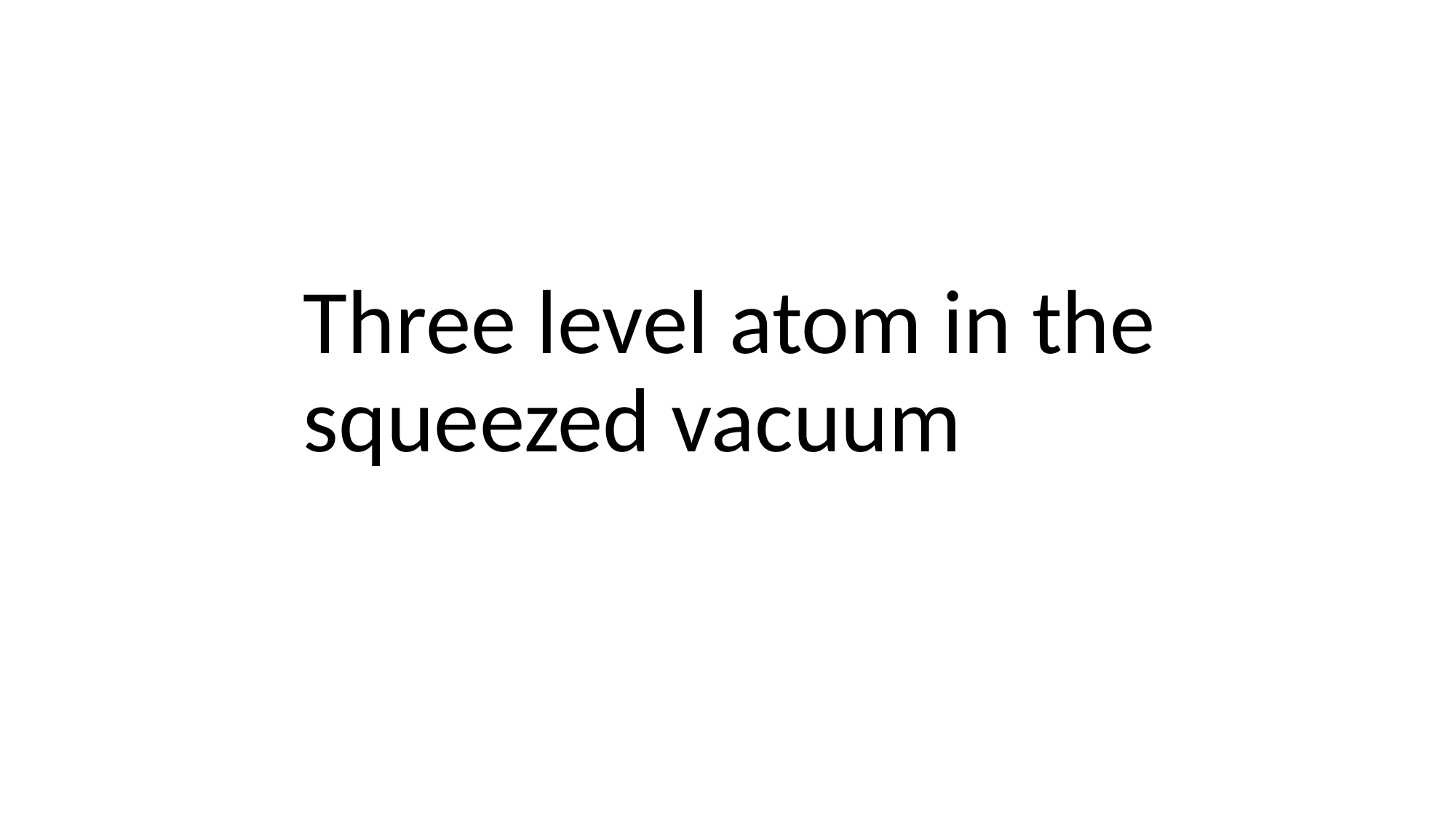

# Three level atom in the squeezed vacuum